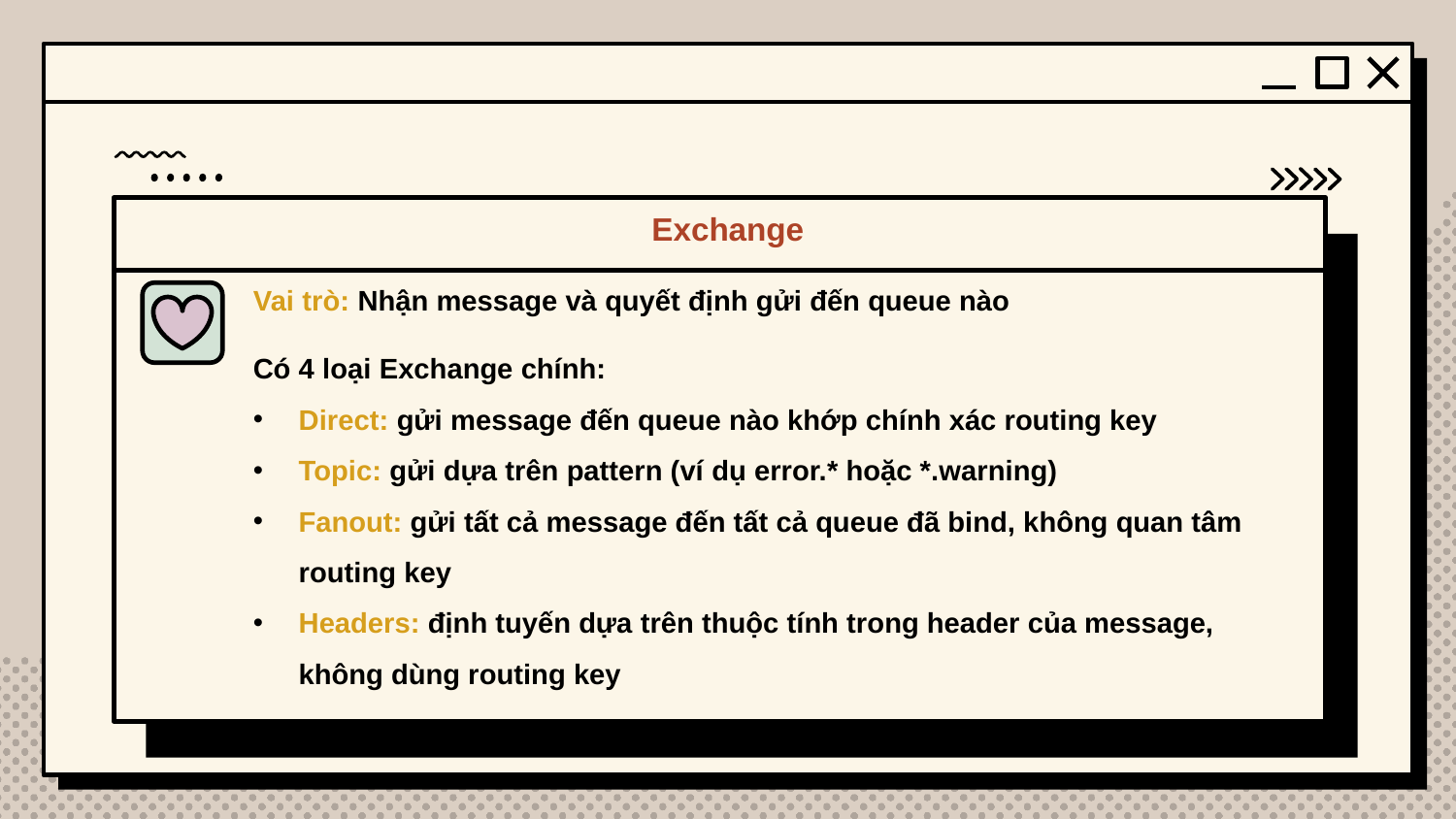

Exchange

Vai trò: Nhận message và quyết định gửi đến queue nào

Có 4 loại Exchange chính:
Direct: gửi message đến queue nào khớp chính xác routing key
Topic: gửi dựa trên pattern (ví dụ error.* hoặc *.warning)
Fanout: gửi tất cả message đến tất cả queue đã bind, không quan tâm routing key
Headers: định tuyến dựa trên thuộc tính trong header của message, không dùng routing key